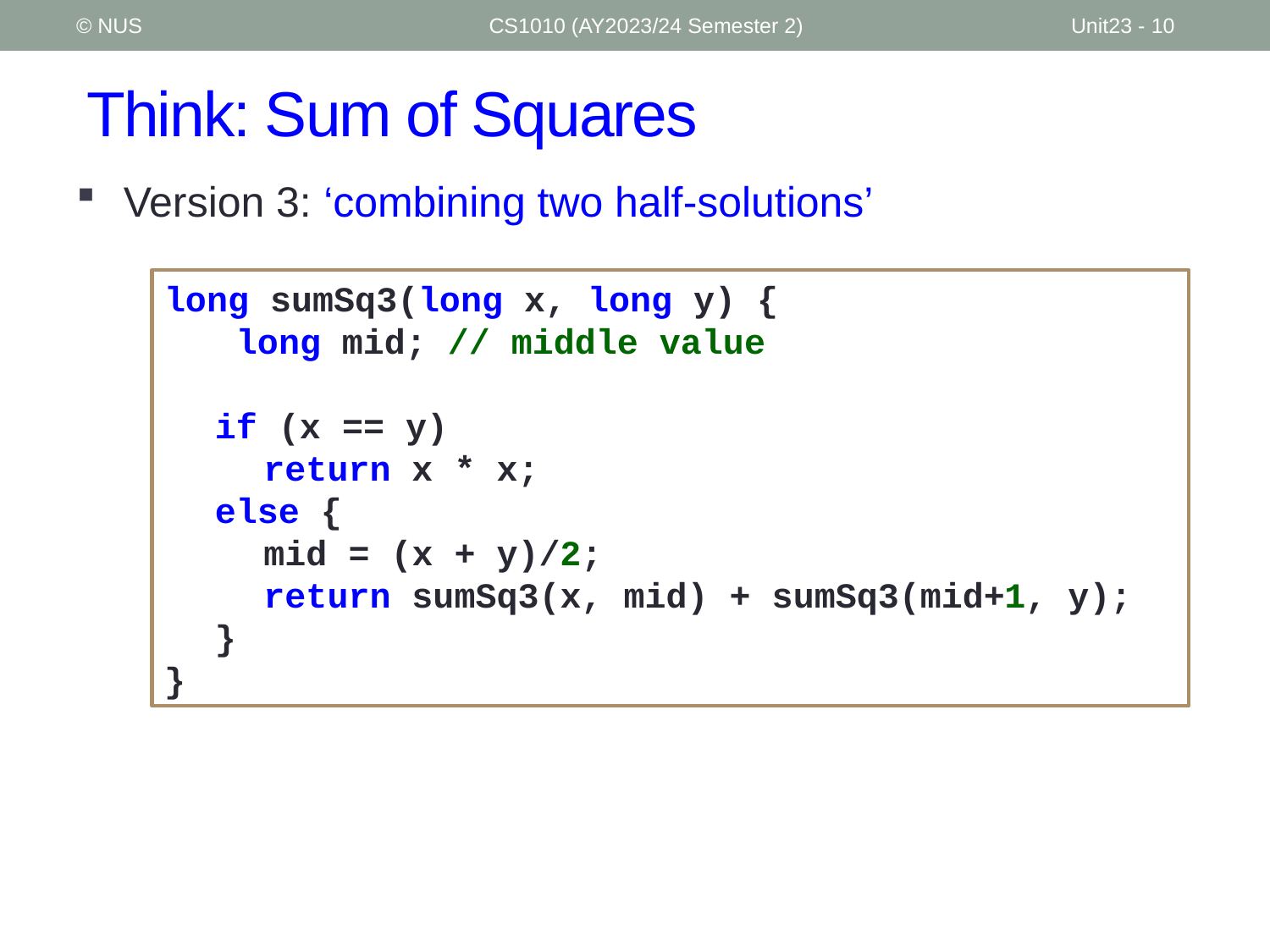

© NUS
CS1010 (AY2023/24 Semester 2)
Unit23 - 10
# Think: Sum of Squares
Version 3: ‘combining two half-solutions’
long sumSq3(long x, long y) {
	 long mid; // middle value

	if (x == y)
		return x * x;
	else {
		mid = (x + y)/2;
		return sumSq3(x, mid) + sumSq3(mid+1, y);
	}
}